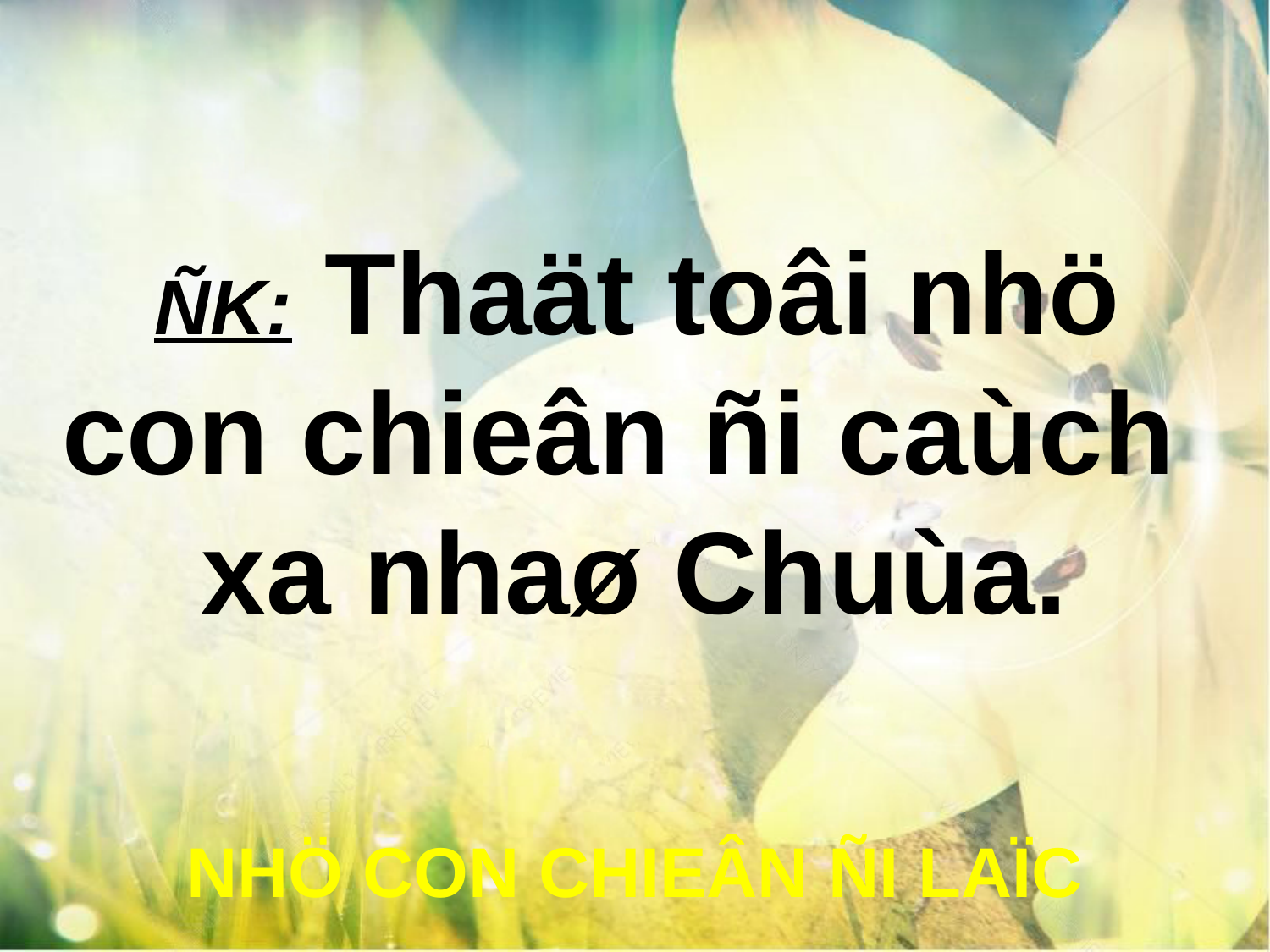

ÑK: Thaät toâi nhö
con chieân ñi caùch
xa nhaø Chuùa.
NHÖ CON CHIEÂN ÑI LAÏC